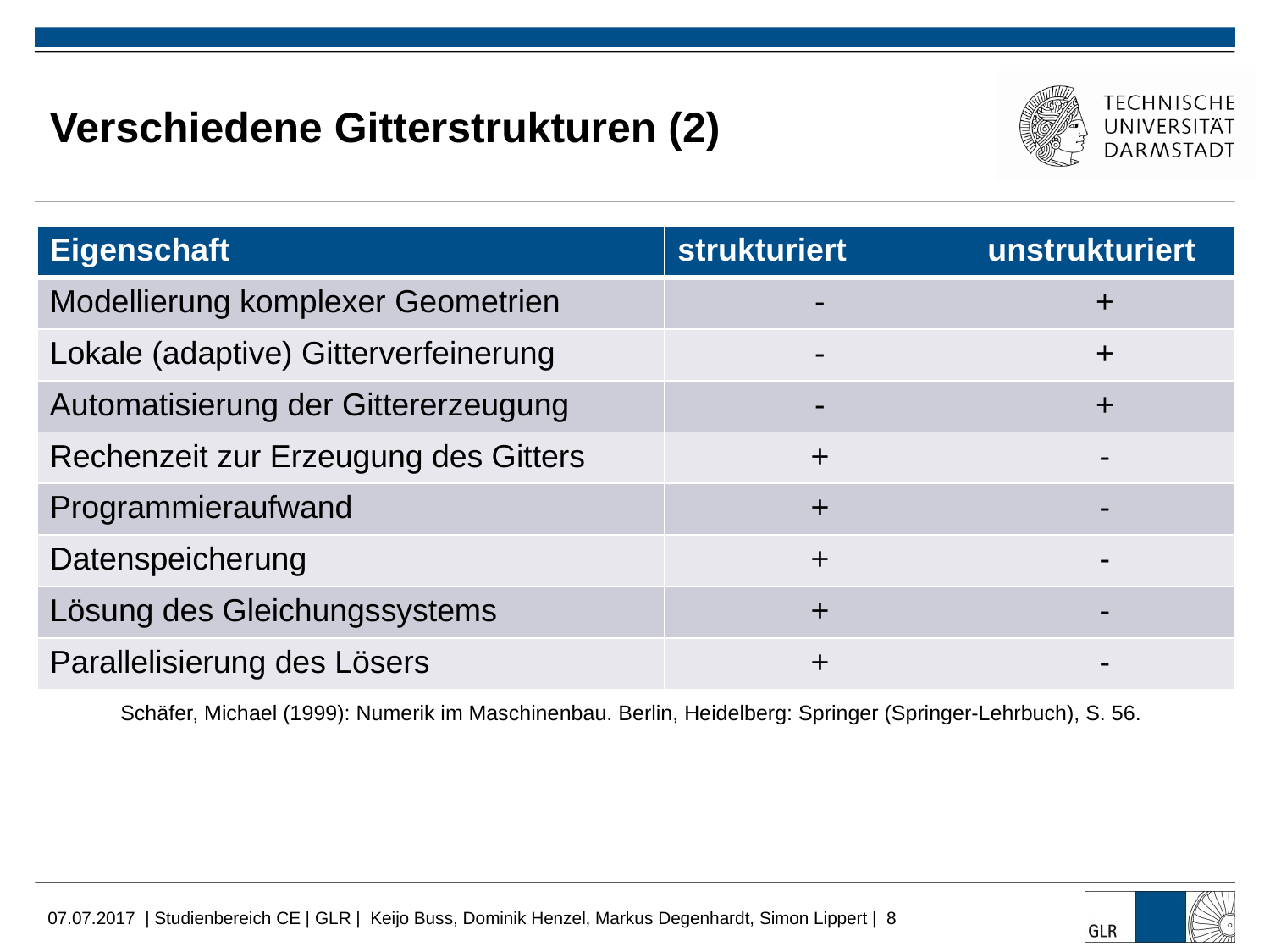

# Verschiedene Gitterstrukturen (2)
| Eigenschaft | strukturiert | unstrukturiert |
| --- | --- | --- |
| Modellierung komplexer Geometrien | - | + |
| Lokale (adaptive) Gitterverfeinerung | - | + |
| Automatisierung der Gittererzeugung | - | + |
| Rechenzeit zur Erzeugung des Gitters | + | - |
| Programmieraufwand | + | - |
| Datenspeicherung | + | - |
| Lösung des Gleichungssystems | + | - |
| Parallelisierung des Lösers | + | - |
Schäfer, Michael (1999): Numerik im Maschinenbau. Berlin, Heidelberg: Springer (Springer-Lehrbuch), S. 56.